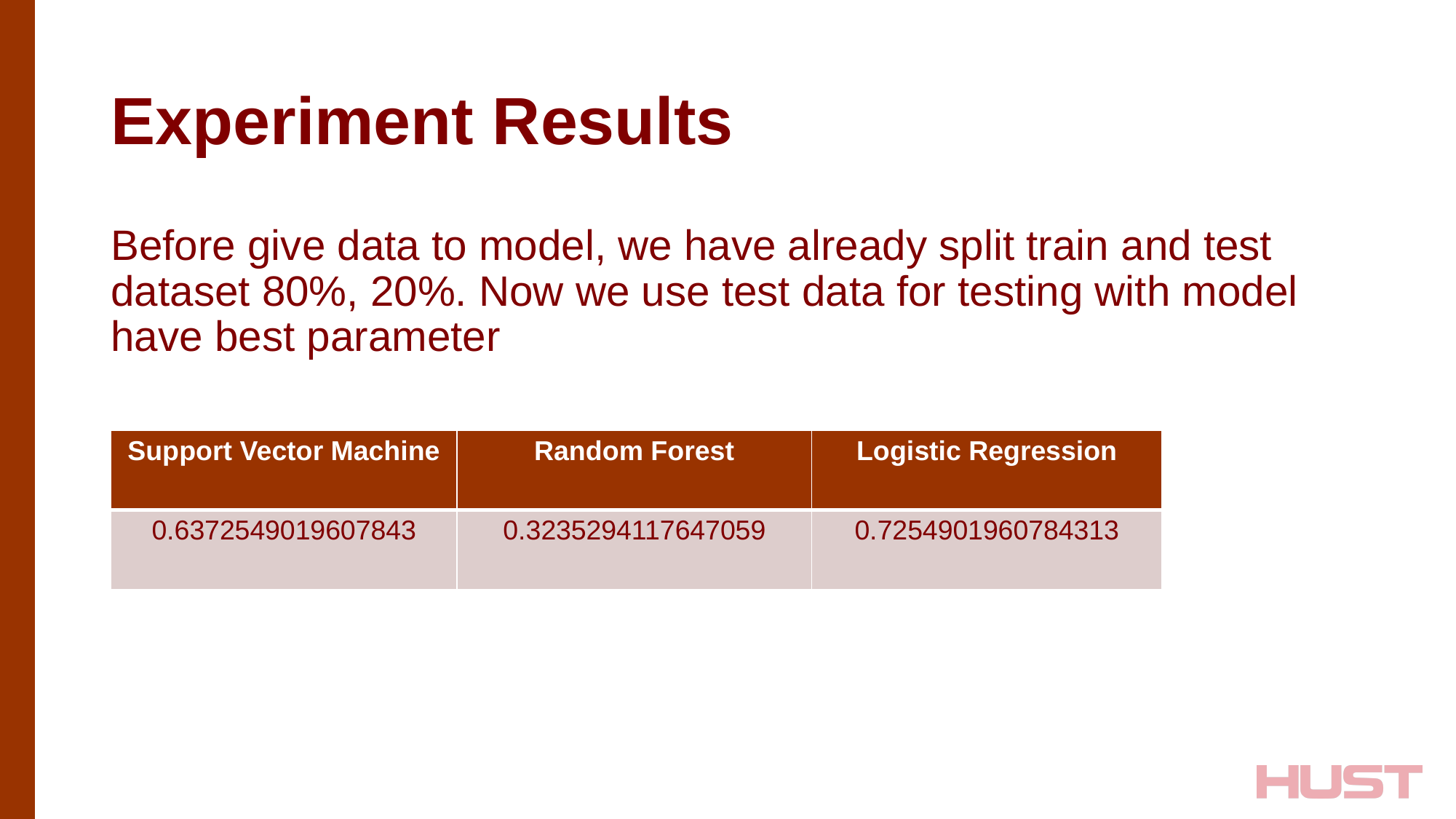

# Experiment Results
Before give data to model, we have already split train and test dataset 80%, 20%. Now we use test data for testing with model have best parameter

| Support Vector Machine | Random Forest | Logistic Regression |
| --- | --- | --- |
| 0.6372549019607843 | 0.3235294117647059 | 0.7254901960784313 |